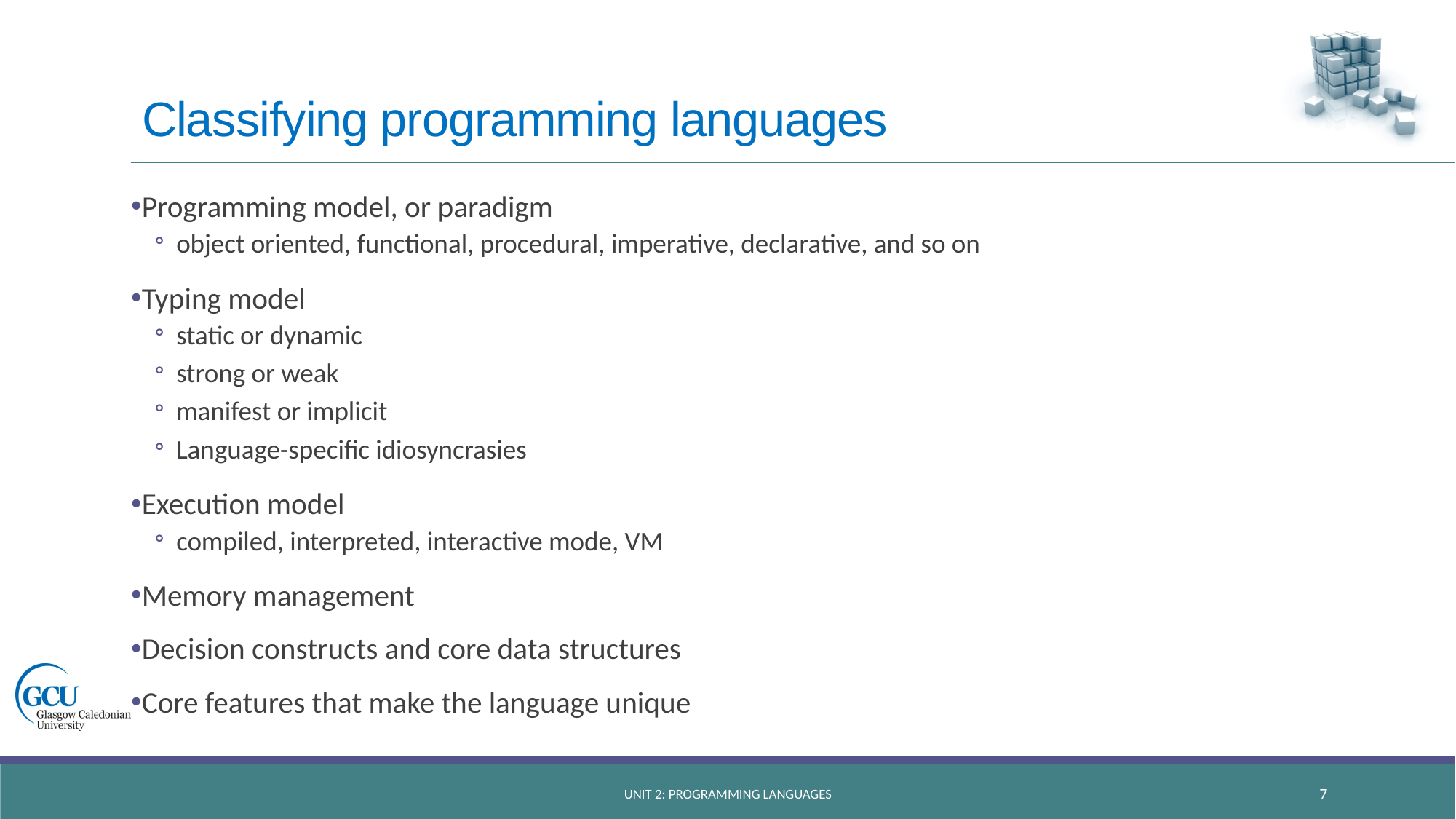

# Classifying programming languages
Programming model, or paradigm
object oriented, functional, procedural, imperative, declarative, and so on
Typing model
static or dynamic
strong or weak
manifest or implicit
Language-specific idiosyncrasies
Execution model
compiled, interpreted, interactive mode, VM
Memory management
Decision constructs and core data structures
Core features that make the language unique

Unit 2: Programming languages
7